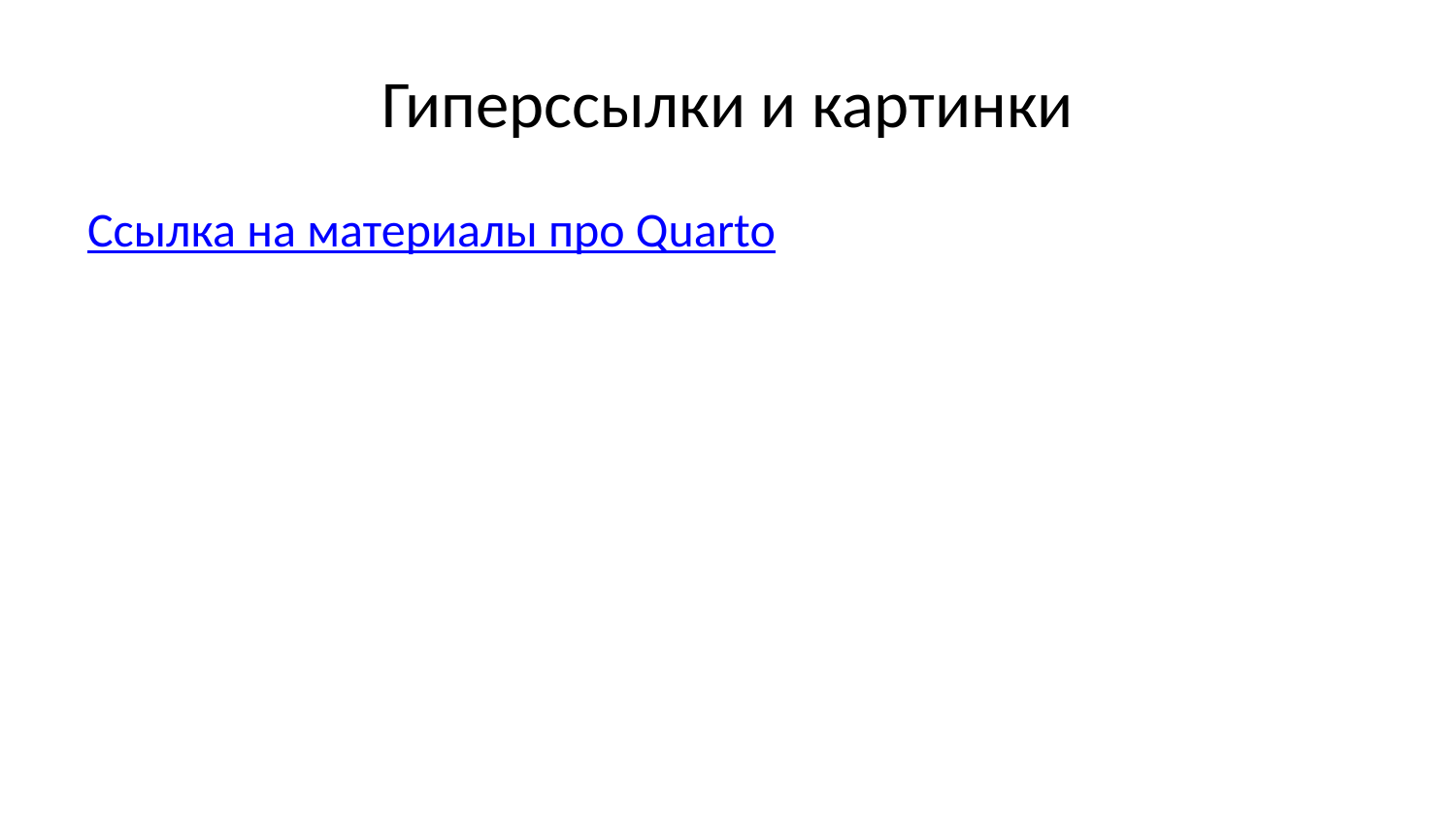

# Гиперссылки и картинки
Ссылка на материалы про Quarto